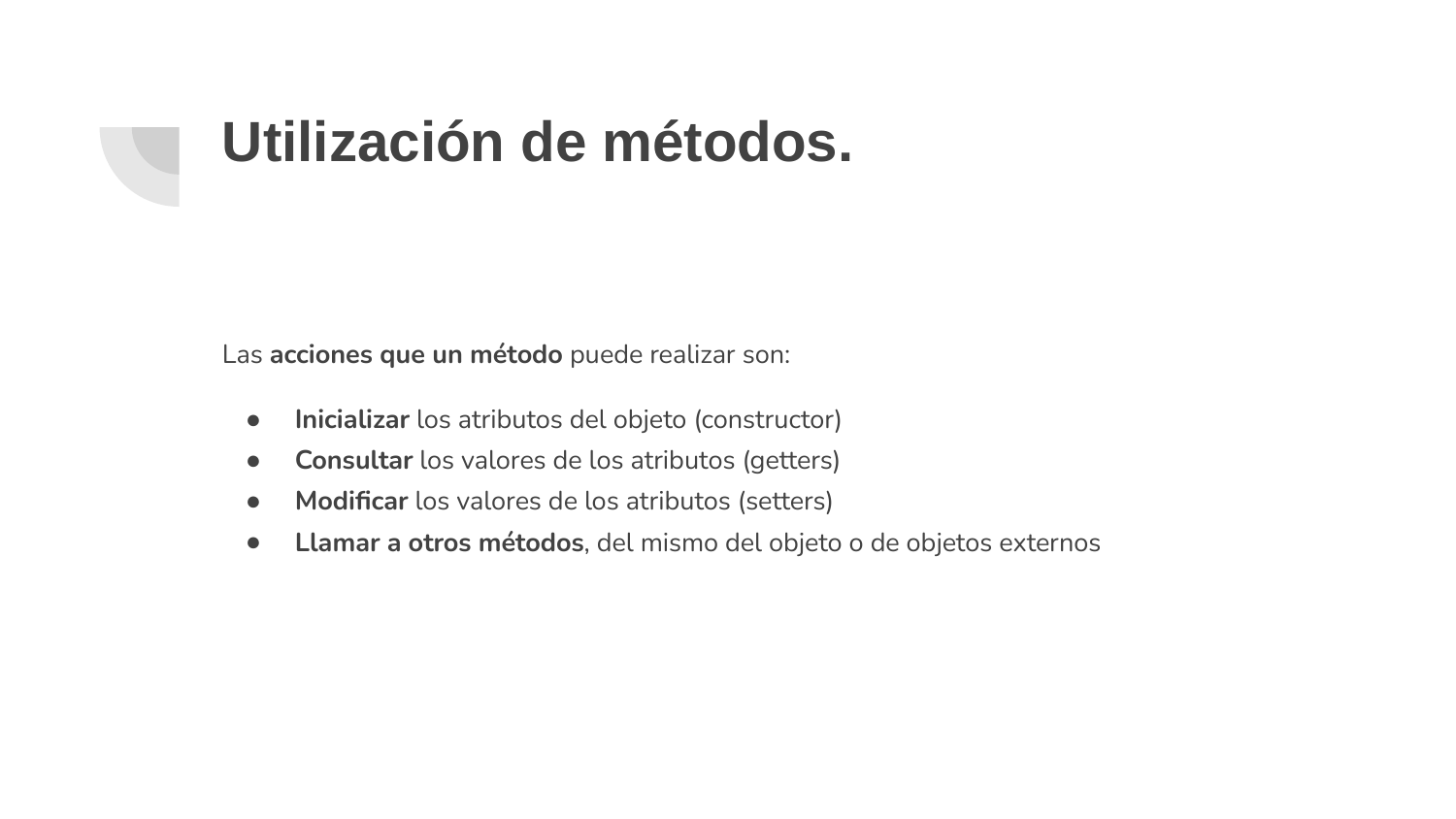

# Utilización de métodos.
Las acciones que un método puede realizar son:
Inicializar los atributos del objeto (constructor)
Consultar los valores de los atributos (getters)
Modificar los valores de los atributos (setters)
Llamar a otros métodos, del mismo del objeto o de objetos externos